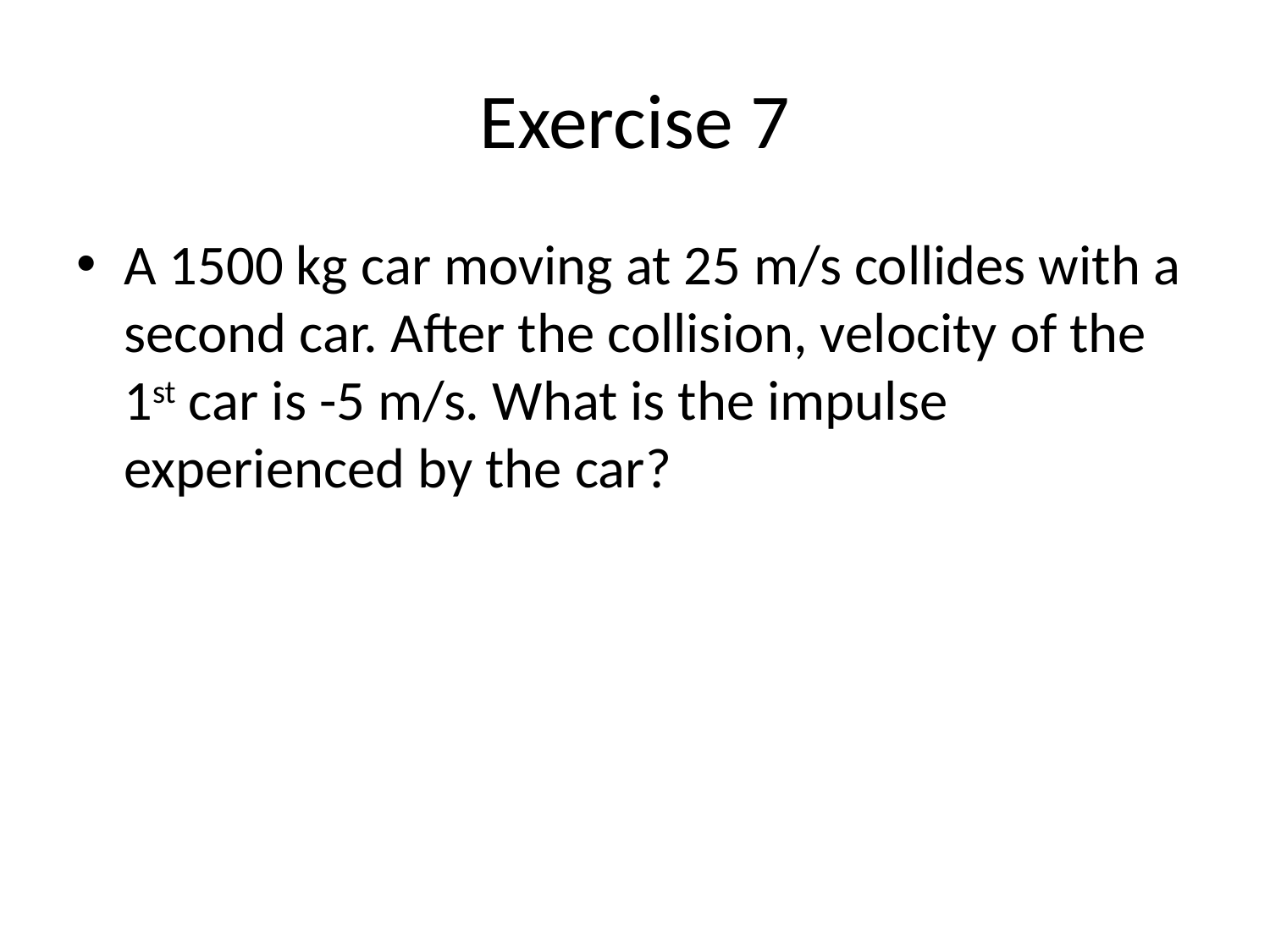

# Exercise 7
A 1500 kg car moving at 25 m/s collides with a second car. After the collision, velocity of the 1st car is -5 m/s. What is the impulse experienced by the car?